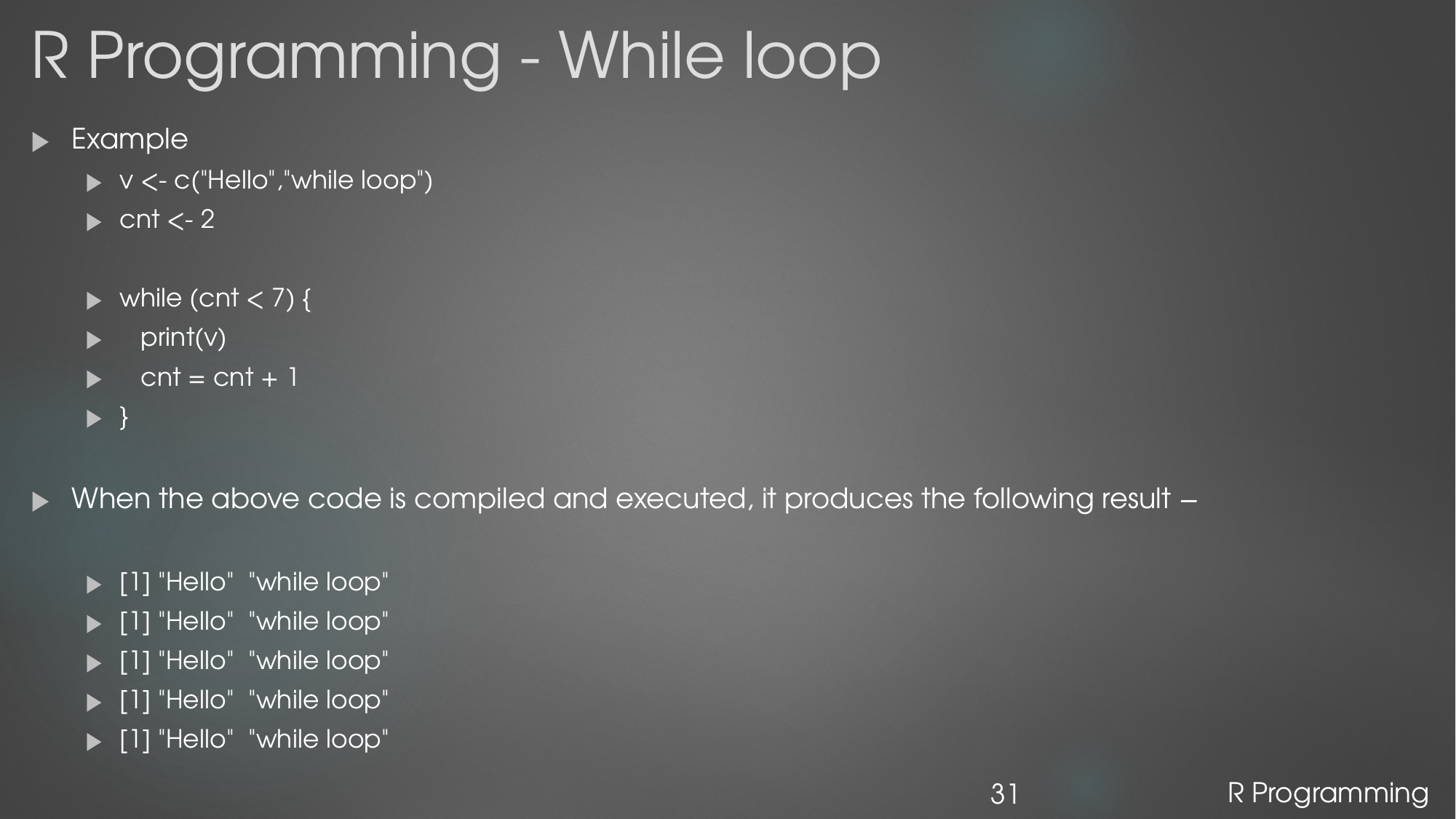

# R Programming - While loop
Example
v <- c("Hello","while loop")
cnt <- 2

while (cnt < 7) {
   print(v)
   cnt = cnt + 1
}

When the above code is compiled and executed, it produces the following result −

[1] "Hello"  "while loop"
[1] "Hello"  "while loop"
[1] "Hello"  "while loop"
[1] "Hello"  "while loop"
[1] "Hello"  "while loop"
R Programming
31